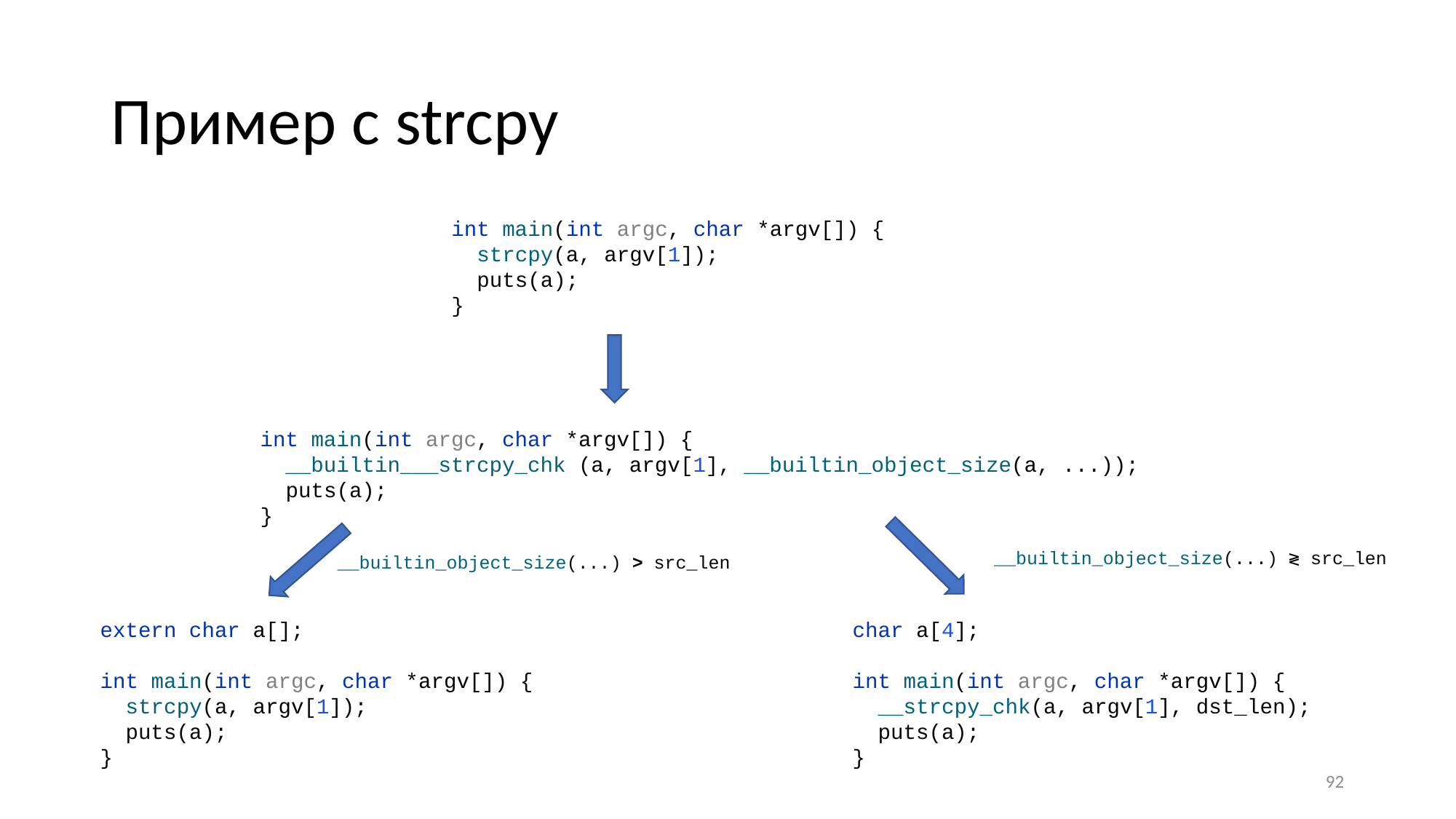

# Пример с strcpy
int main(int argc, char *argv[]) {
  strcpy(a, argv[1]);
  puts(a);
}

int main(int argc, char *argv[]) {
  __builtin___strcpy_chk (a, argv[1], __builtin_object_size(a, ...));
  puts(a);
}

__builtin_object_size(...) ≷ src_len
__builtin_object_size(...) > src_len
extern char a[];

int main(int argc, char *argv[]) {
  strcpy(a, argv[1]);
  puts(a);
}
char a[4];

int main(int argc, char *argv[]) {
  __strcpy_chk(a, argv[1], dst_len);
  puts(a);
}
92